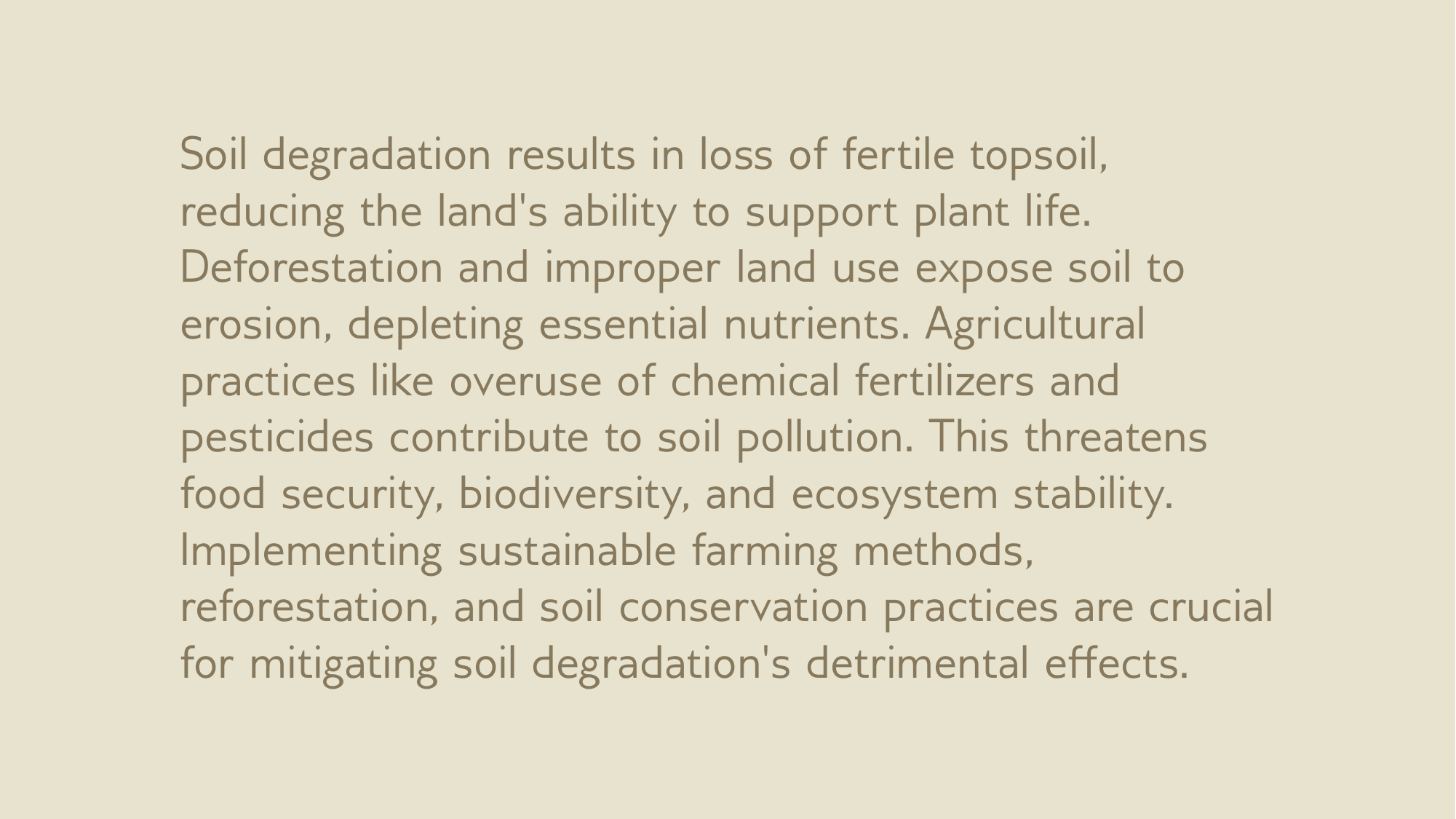

Soil degradation results in loss of fertile topsoil, reducing the land's ability to support plant life. Deforestation and improper land use expose soil to erosion, depleting essential nutrients. Agricultural practices like overuse of chemical fertilizers and pesticides contribute to soil pollution. This threatens food security, biodiversity, and ecosystem stability. Implementing sustainable farming methods, reforestation, and soil conservation practices are crucial for mitigating soil degradation's detrimental effects.